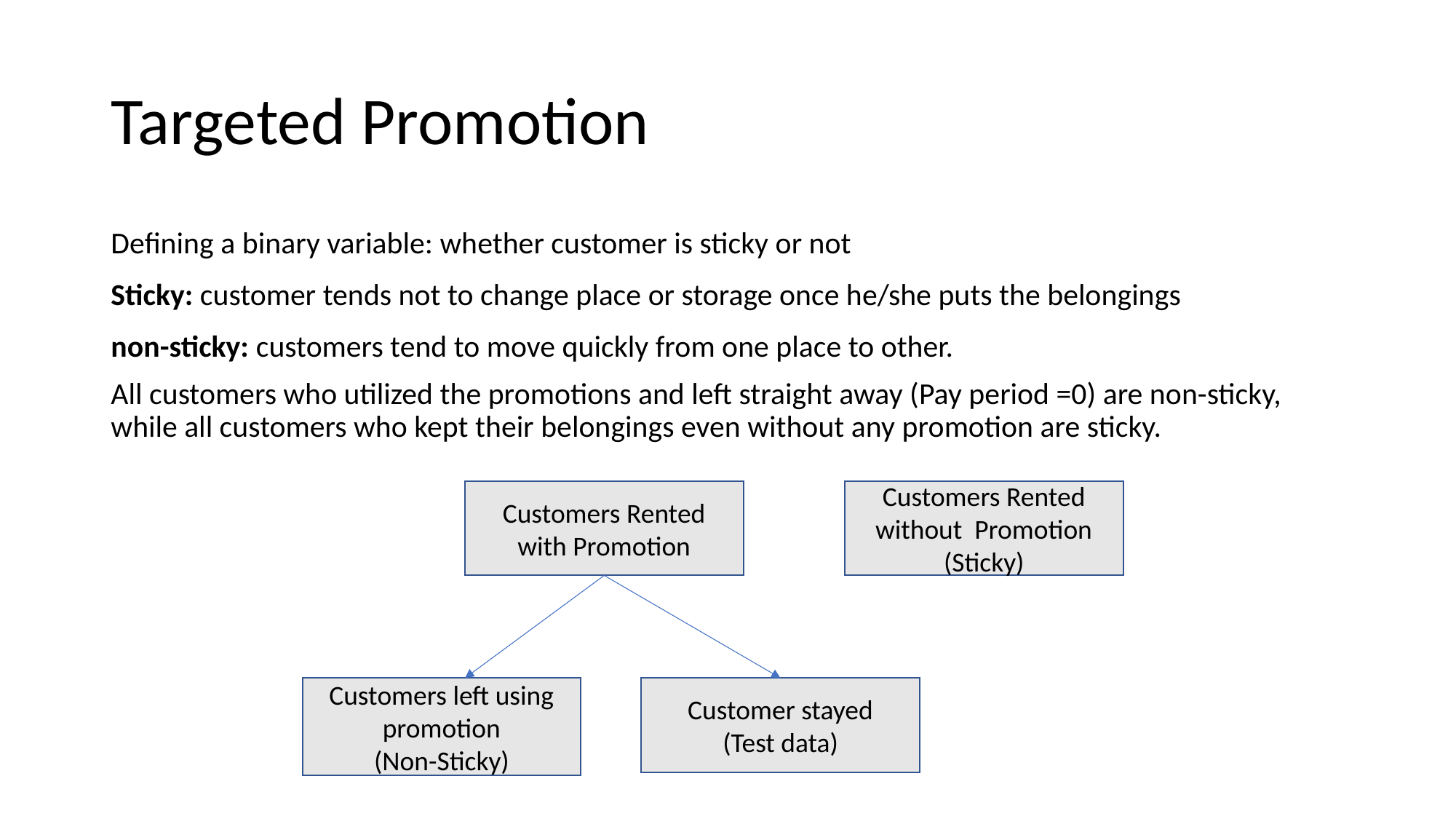

# Targeted Promotion
Defining a binary variable: whether customer is sticky or not
Sticky: customer tends not to change place or storage once he/she puts the belongings
non-sticky: customers tend to move quickly from one place to other.
All customers who utilized the promotions and left straight away (Pay period =0) are non-sticky, while all customers who kept their belongings even without any promotion are sticky.

Customers Rented with Promotion
Customers Rented without  Promotion
(Sticky)
Customer stayed
(Test data)
Customers left using promotion
(Non-Sticky)